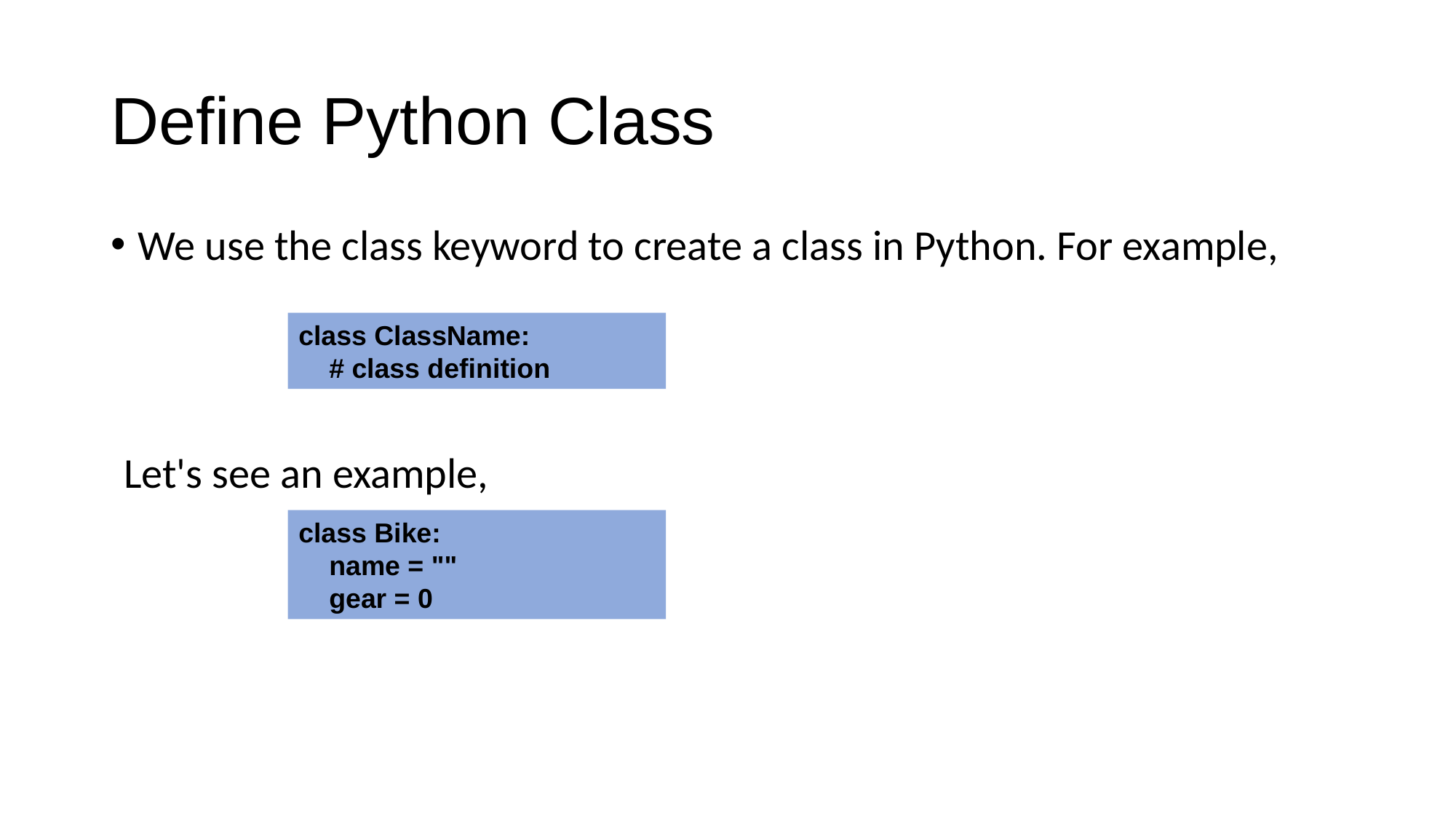

# Define Python Class
We use the class keyword to create a class in Python. For example,
class ClassName:
    # class definition
Let's see an example,
class Bike:
    name = ""
    gear = 0